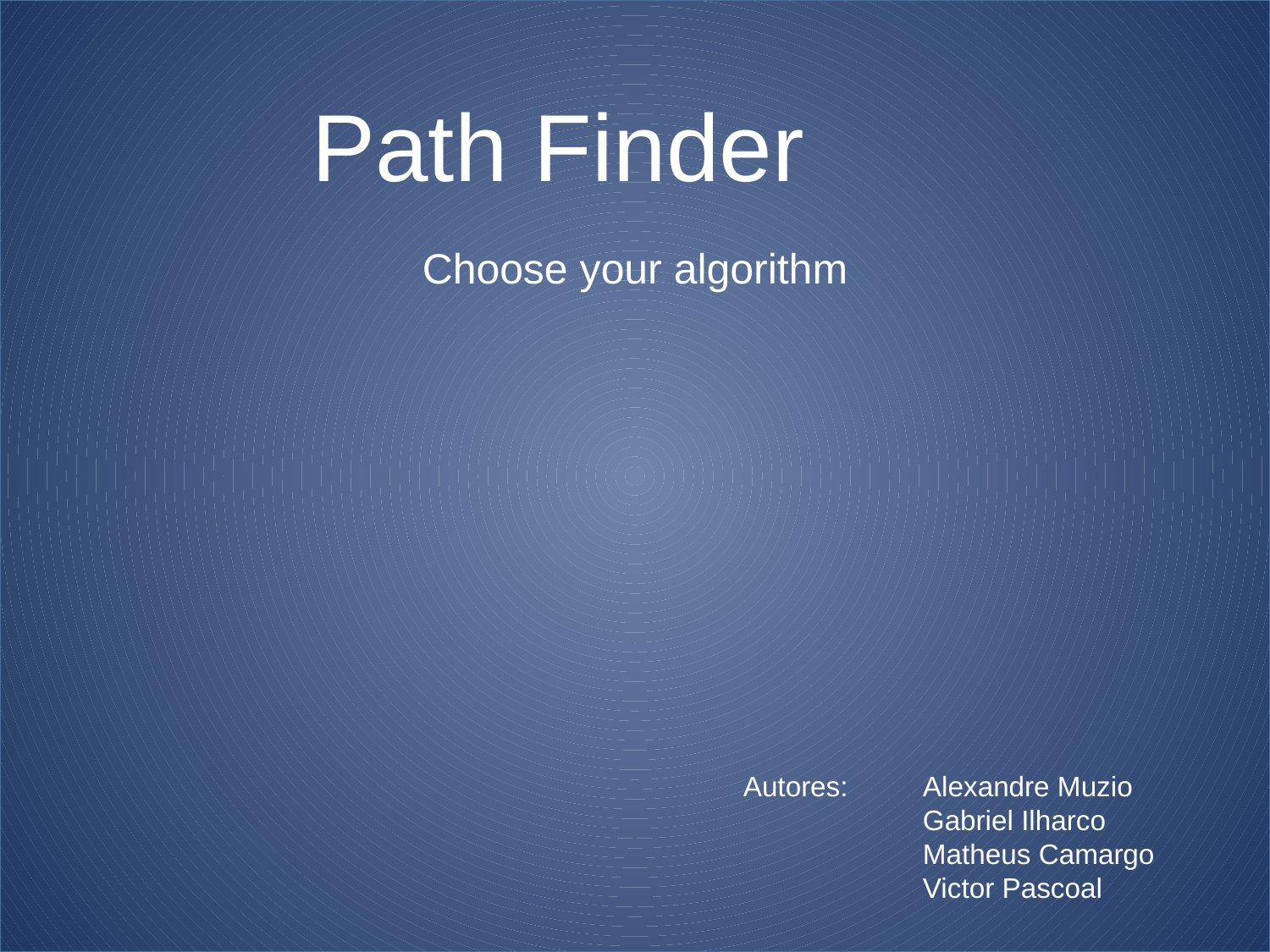

Path Finder
Choose your algorithm
Autores:
Alexandre Muzio
Gabriel Ilharco
Matheus Camargo
Victor Pascoal